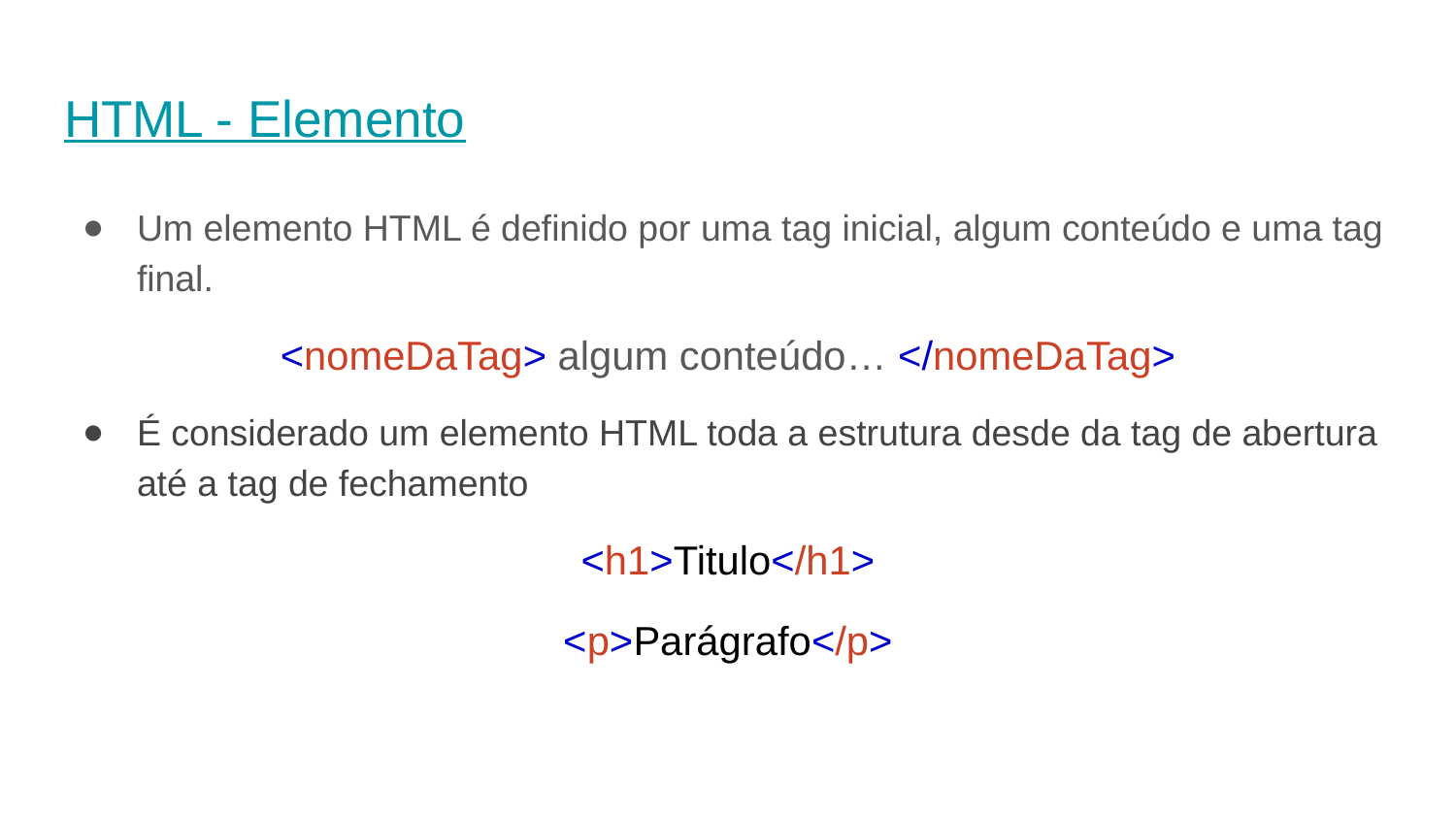

# HTML - Elemento
Um elemento HTML é definido por uma tag inicial, algum conteúdo e uma tag final.
<nomeDaTag> algum conteúdo… </nomeDaTag>
É considerado um elemento HTML toda a estrutura desde da tag de abertura até a tag de fechamento
<h1>Titulo</h1>
<p>Parágrafo</p>